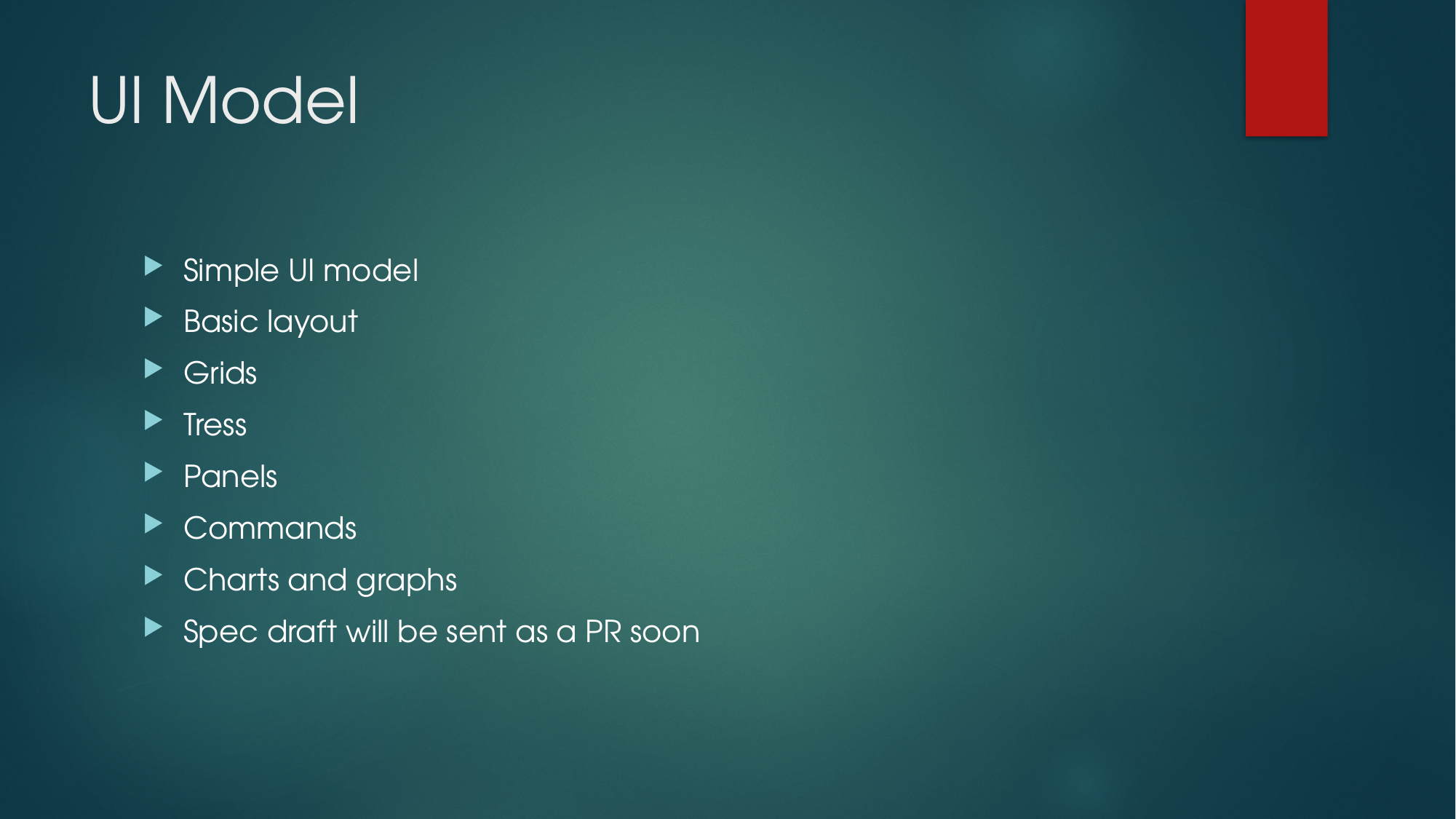

# UI Model
Simple UI model
Basic layout
Grids
Tress
Panels
Commands
Charts and graphs
Spec draft will be sent as a PR soon